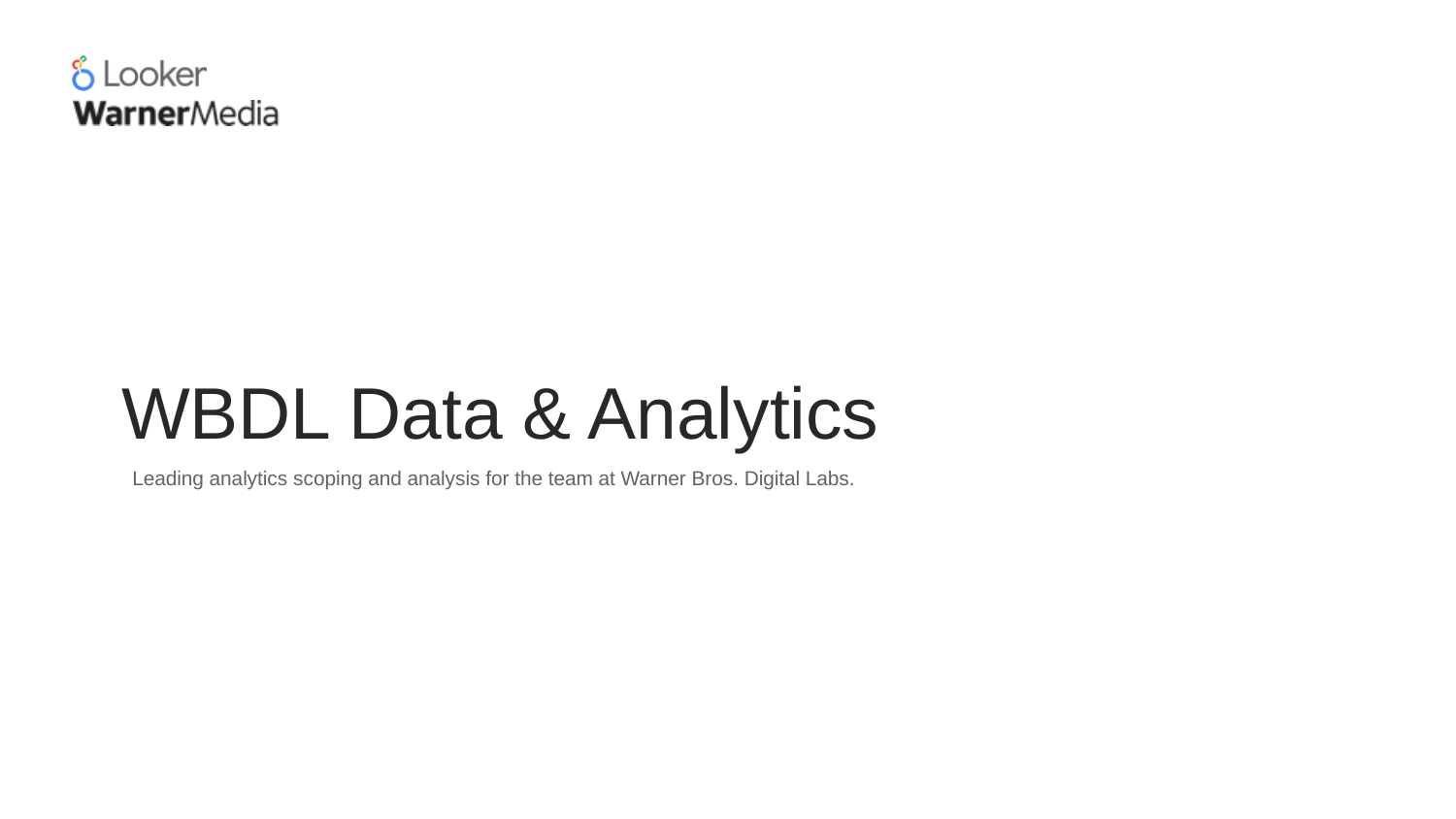

# WBDL Data & Analytics
Leading analytics scoping and analysis for the team at Warner Bros. Digital Labs.